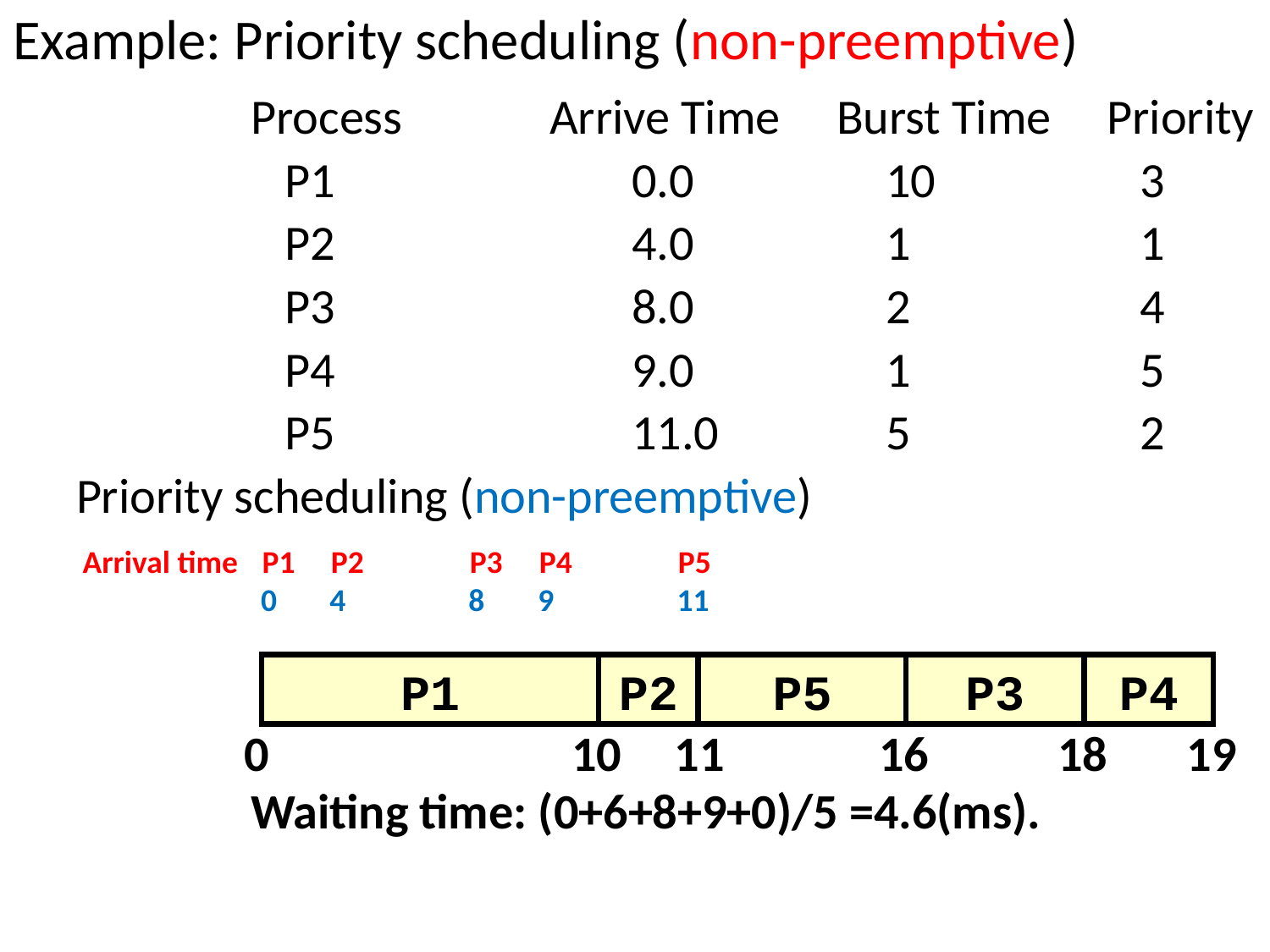

# Example: Priority scheduling (non-preemptive)
		Process	    Arrive Time     Burst Time     Priority
		   P1			0.0		10		3
		   P2			4.0		1		1
		   P3			8.0		2		4
		   P4			9.0		1		5
		   P5			11.0		5		2
Priority scheduling (non-preemptive)

		Waiting time: (0+6+8+9+0)/5 =4.6(ms).

Arrival time
P1
P2
P3
P4
P5
0
4
8
9
11
P1
P2
P5
P3
P4
0
10
11
16
18
19